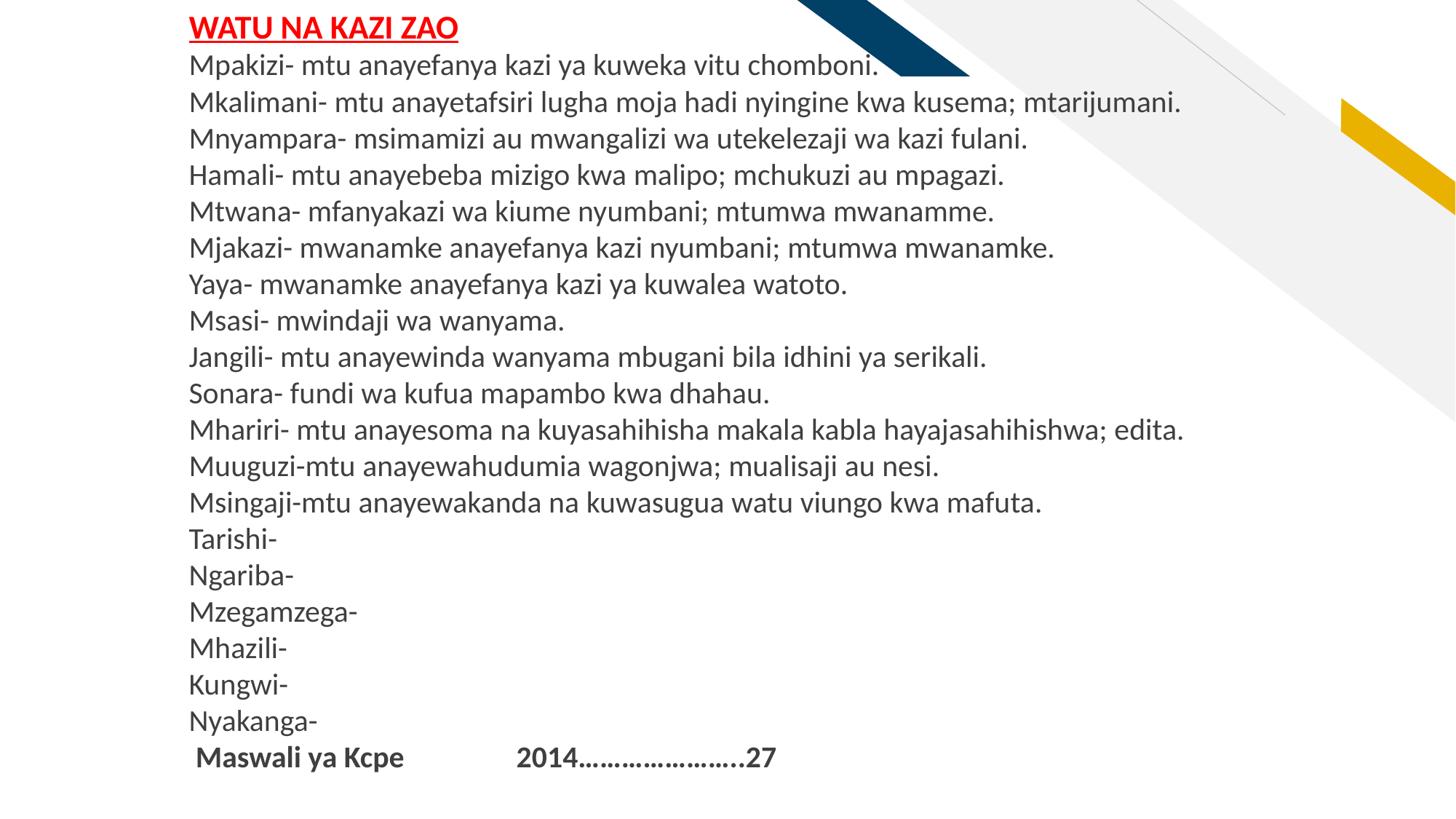

WATU NA KAZI ZAO
Mpakizi- mtu anayefanya kazi ya kuweka vitu chomboni.
Mkalimani- mtu anayetafsiri lugha moja hadi nyingine kwa kusema; mtarijumani.
Mnyampara- msimamizi au mwangalizi wa utekelezaji wa kazi fulani.
Hamali- mtu anayebeba mizigo kwa malipo; mchukuzi au mpagazi.
Mtwana- mfanyakazi wa kiume nyumbani; mtumwa mwanamme.
Mjakazi- mwanamke anayefanya kazi nyumbani; mtumwa mwanamke.
Yaya- mwanamke anayefanya kazi ya kuwalea watoto.
Msasi- mwindaji wa wanyama.
Jangili- mtu anayewinda wanyama mbugani bila idhini ya serikali.
Sonara- fundi wa kufua mapambo kwa dhahau.
Mhariri- mtu anayesoma na kuyasahihisha makala kabla hayajasahihishwa; edita.
Muuguzi-mtu anayewahudumia wagonjwa; mualisaji au nesi.
Msingaji-mtu anayewakanda na kuwasugua watu viungo kwa mafuta.
Tarishi-
Ngariba-
Mzegamzega-
Mhazili-
Kungwi-
Nyakanga-
 Maswali ya Kcpe		2014…………………..27